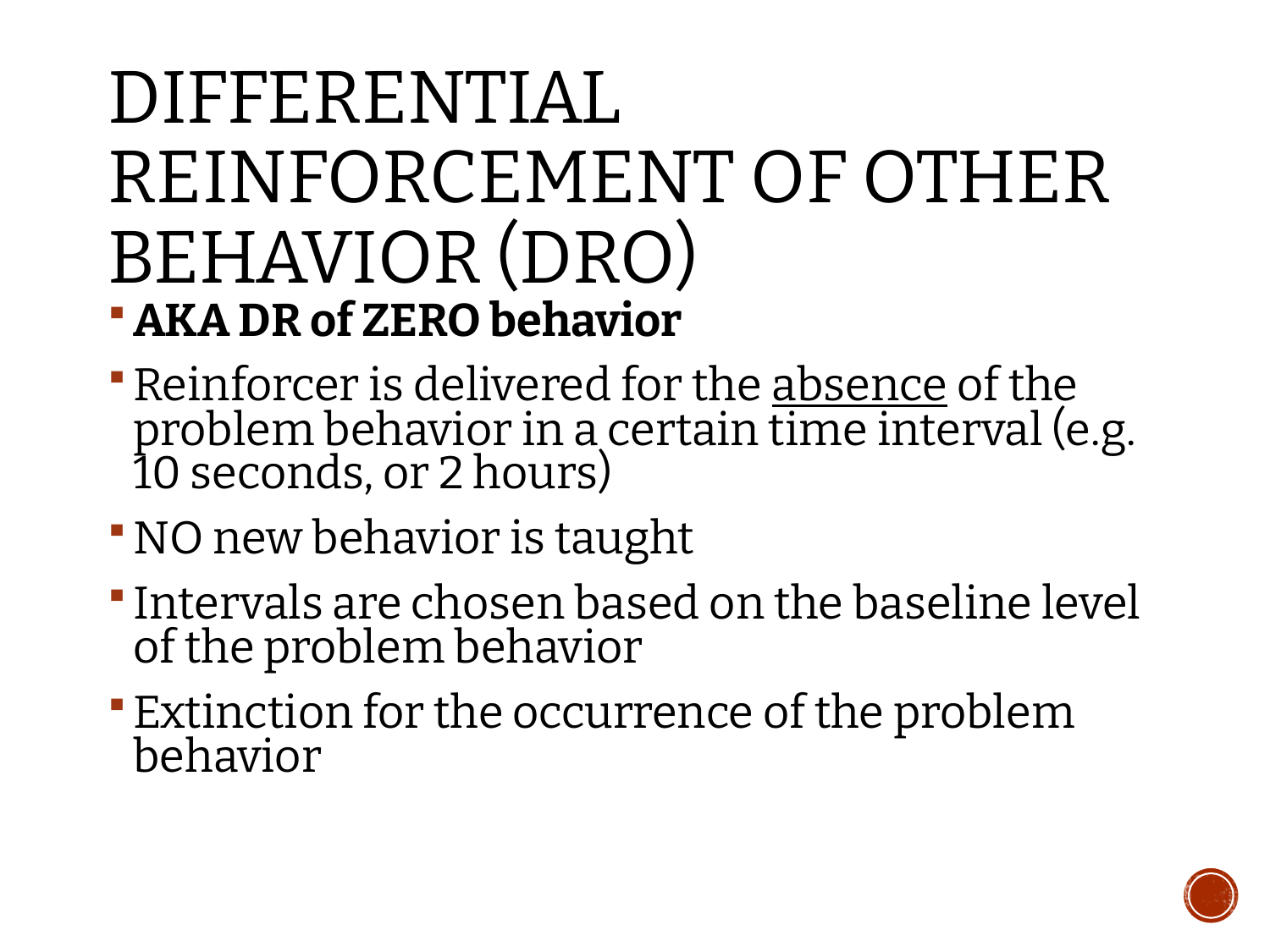

# Differential Reinforcement of Other Behavior (DRO)
AKA DR of ZERO behavior
Reinforcer is delivered for the absence of the problem behavior in a certain time interval (e.g. 10 seconds, or 2 hours)
NO new behavior is taught
Intervals are chosen based on the baseline level of the problem behavior
Extinction for the occurrence of the problem behavior